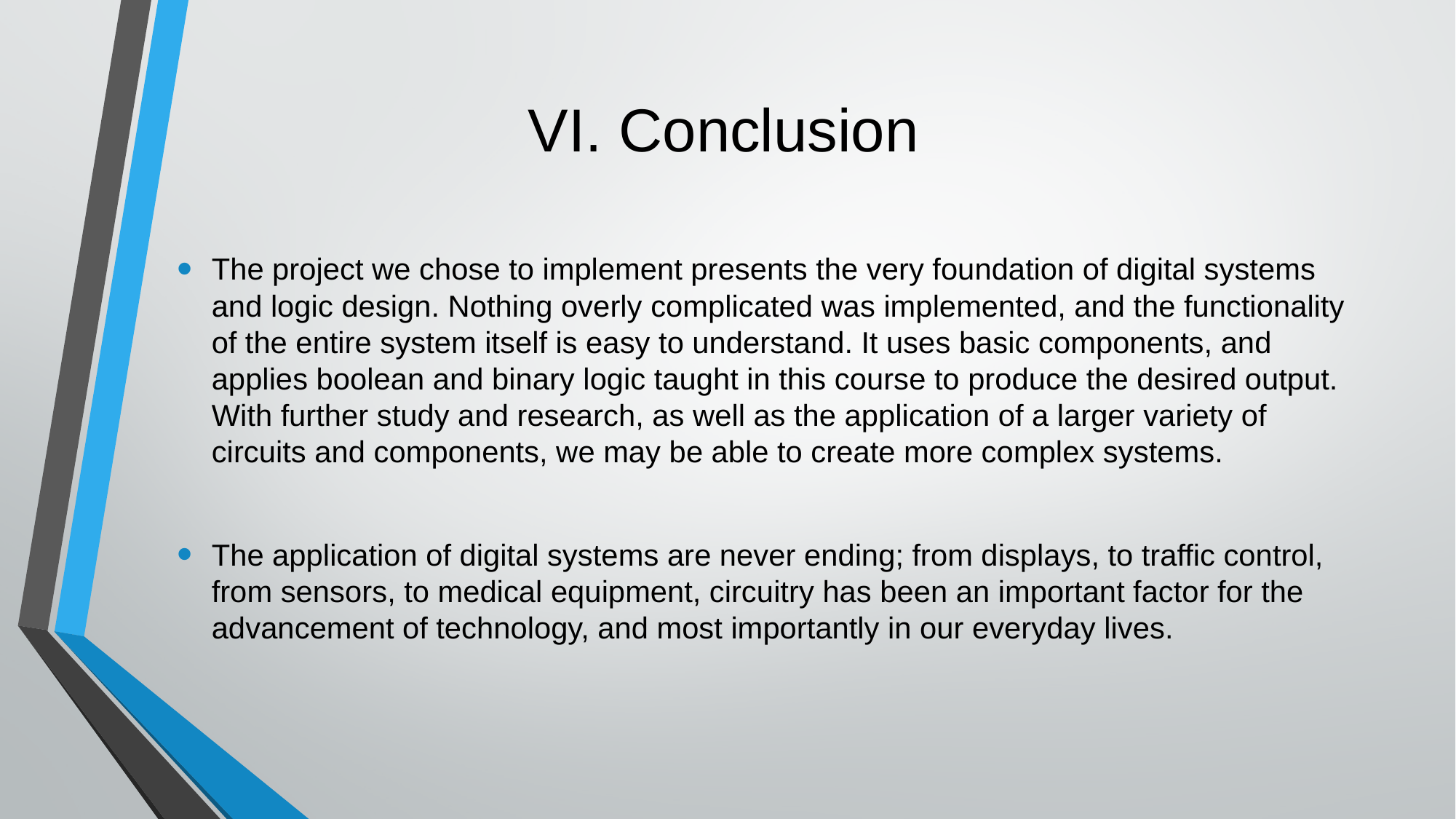

# VI. Conclusion
The project we chose to implement presents the very foundation of digital systems and logic design. Nothing overly complicated was implemented, and the functionality of the entire system itself is easy to understand. It uses basic components, and applies boolean and binary logic taught in this course to produce the desired output. With further study and research, as well as the application of a larger variety of circuits and components, we may be able to create more complex systems.

The application of digital systems are never ending; from displays, to traffic control, from sensors, to medical equipment, circuitry has been an important factor for the advancement of technology, and most importantly in our everyday lives.